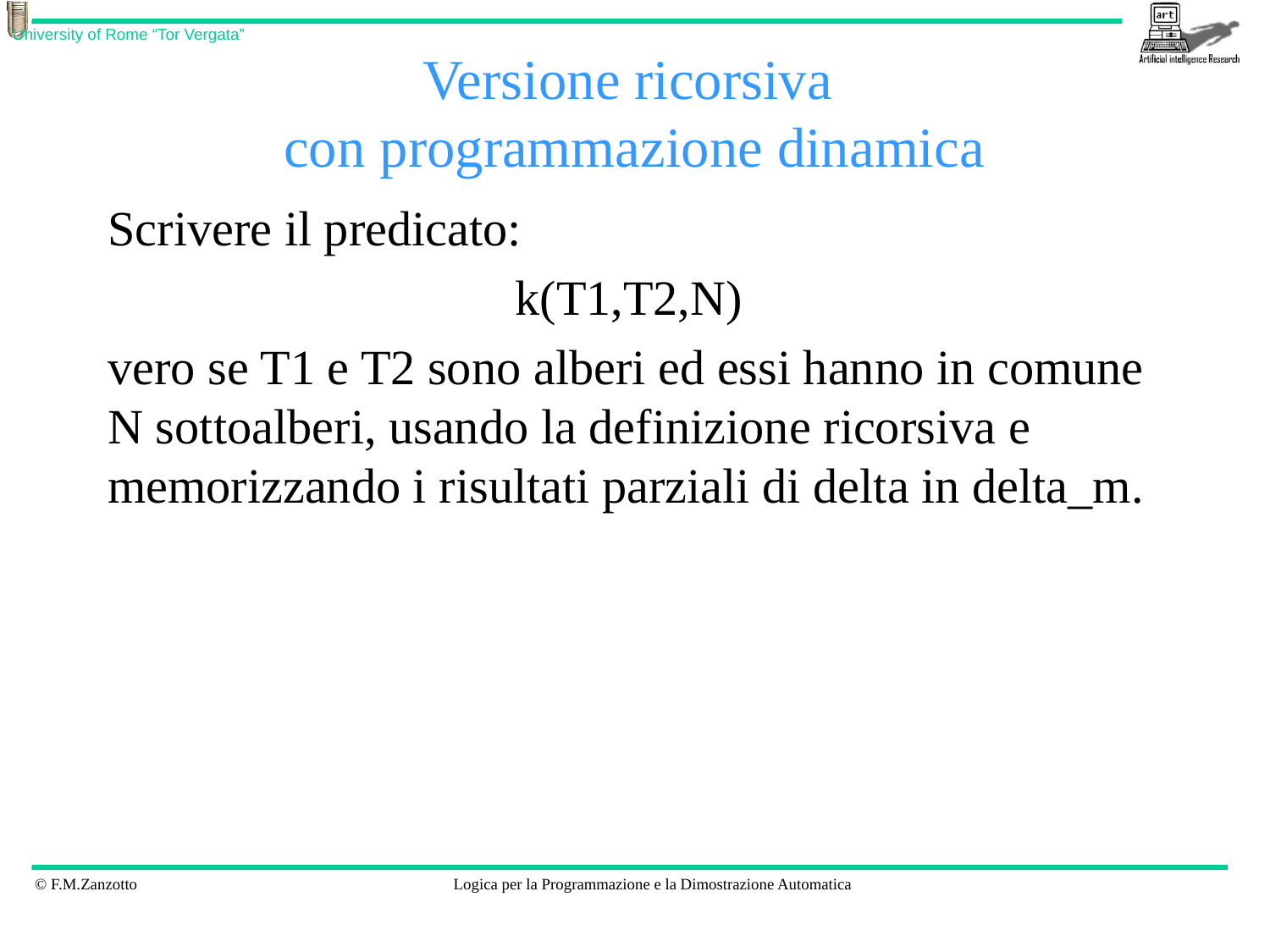

# Versione ricorsiva con programmazione dinamica
Scrivere il predicato:
k(T1,T2,N)
vero se T1 e T2 sono alberi ed essi hanno in comune N sottoalberi, usando la definizione ricorsiva e memorizzando i risultati parziali di delta in delta_m.